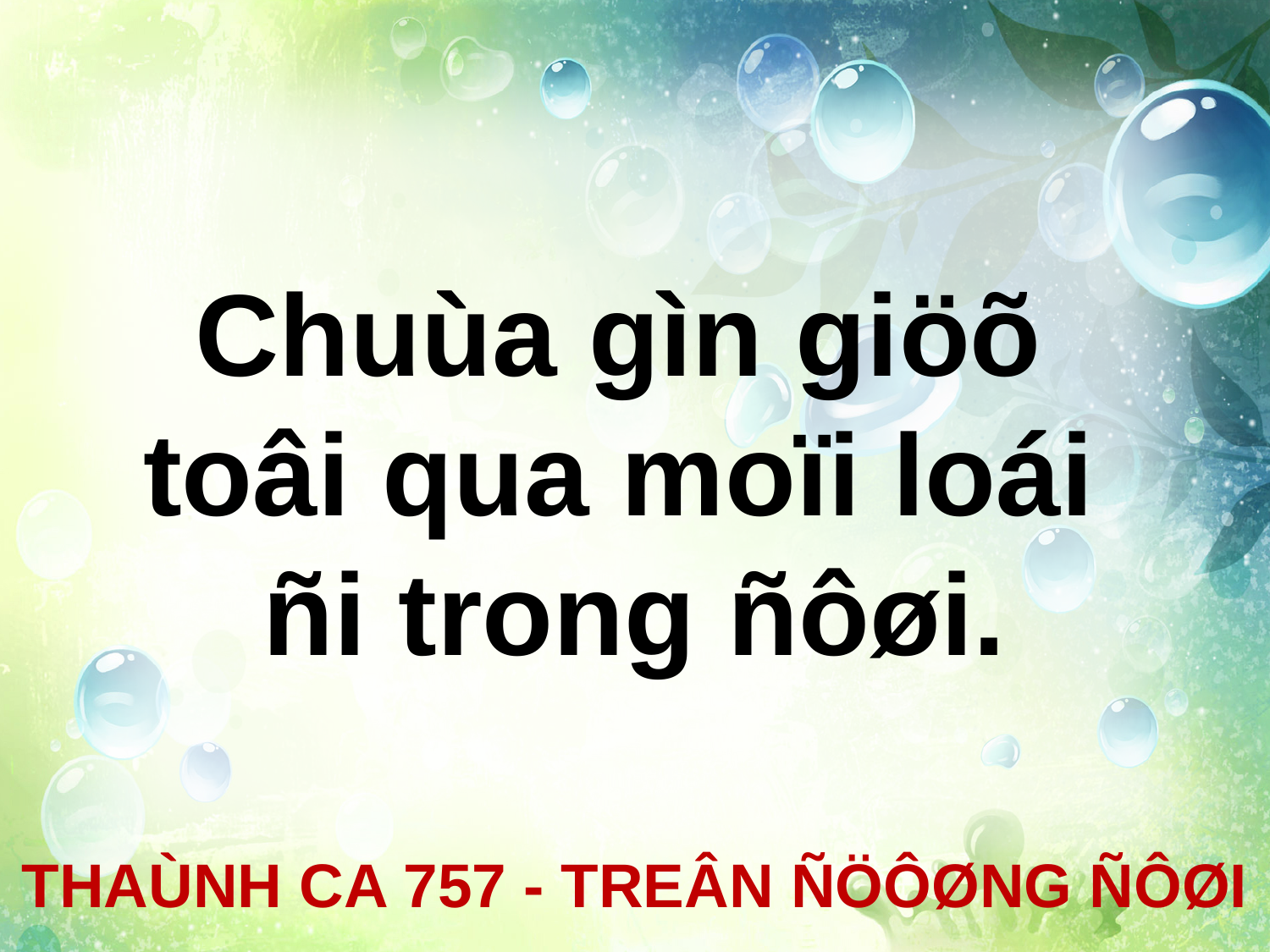

Chuùa gìn giöõ
toâi qua moïi loái
ñi trong ñôøi.
THAÙNH CA 757 - TREÂN ÑÖÔØNG ÑÔØI